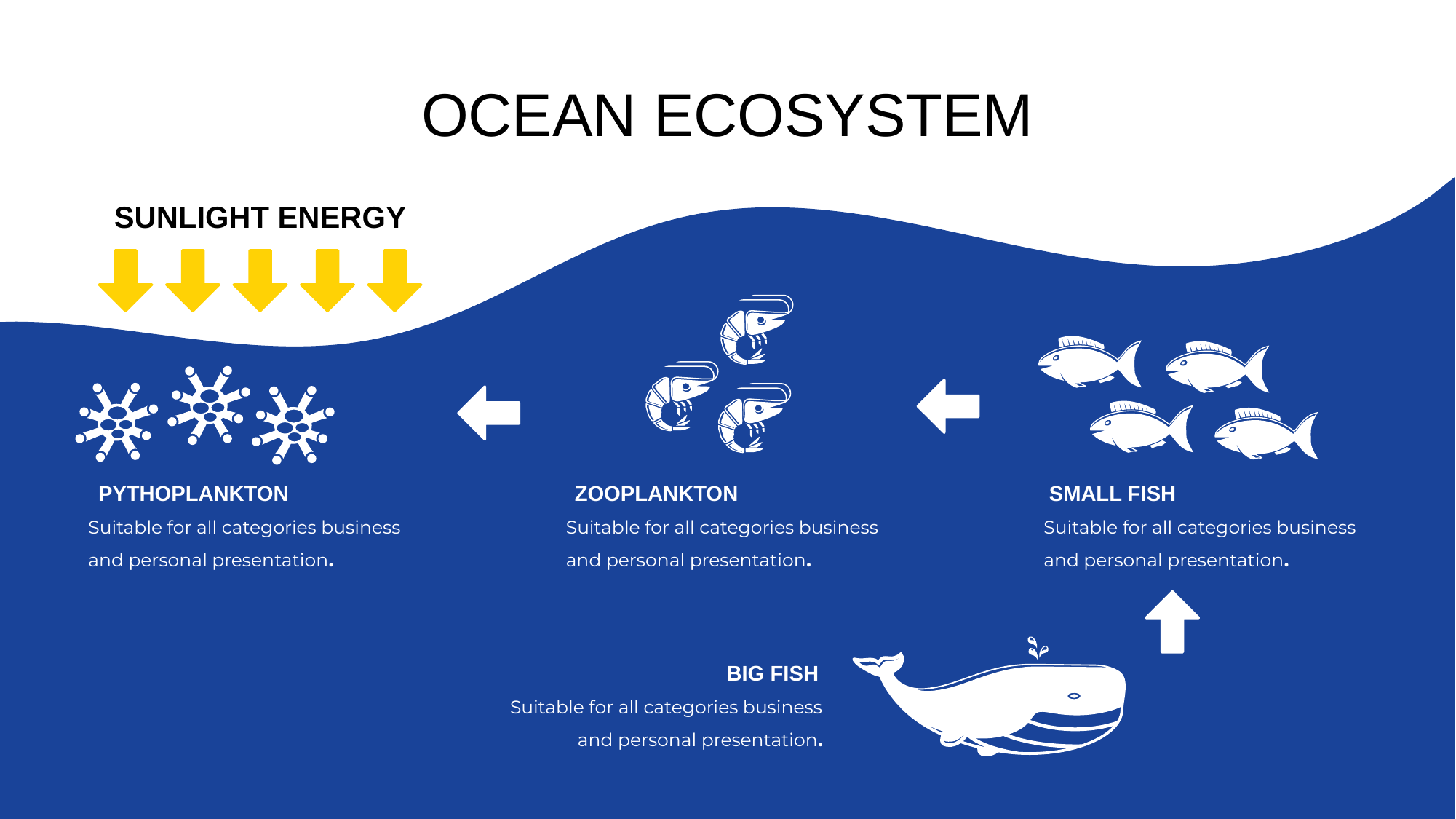

# OCEAN ECOSYSTEM

SUNLIGHT ENERGY

PYTHOPLANKTON
ZOOPLANKTON
SMALL FISH
Suitable for all categories business and personal presentation.
Suitable for all categories business and personal presentation.
Suitable for all categories business and personal presentation.

BIG FISH
Suitable for all categories business and personal presentation.